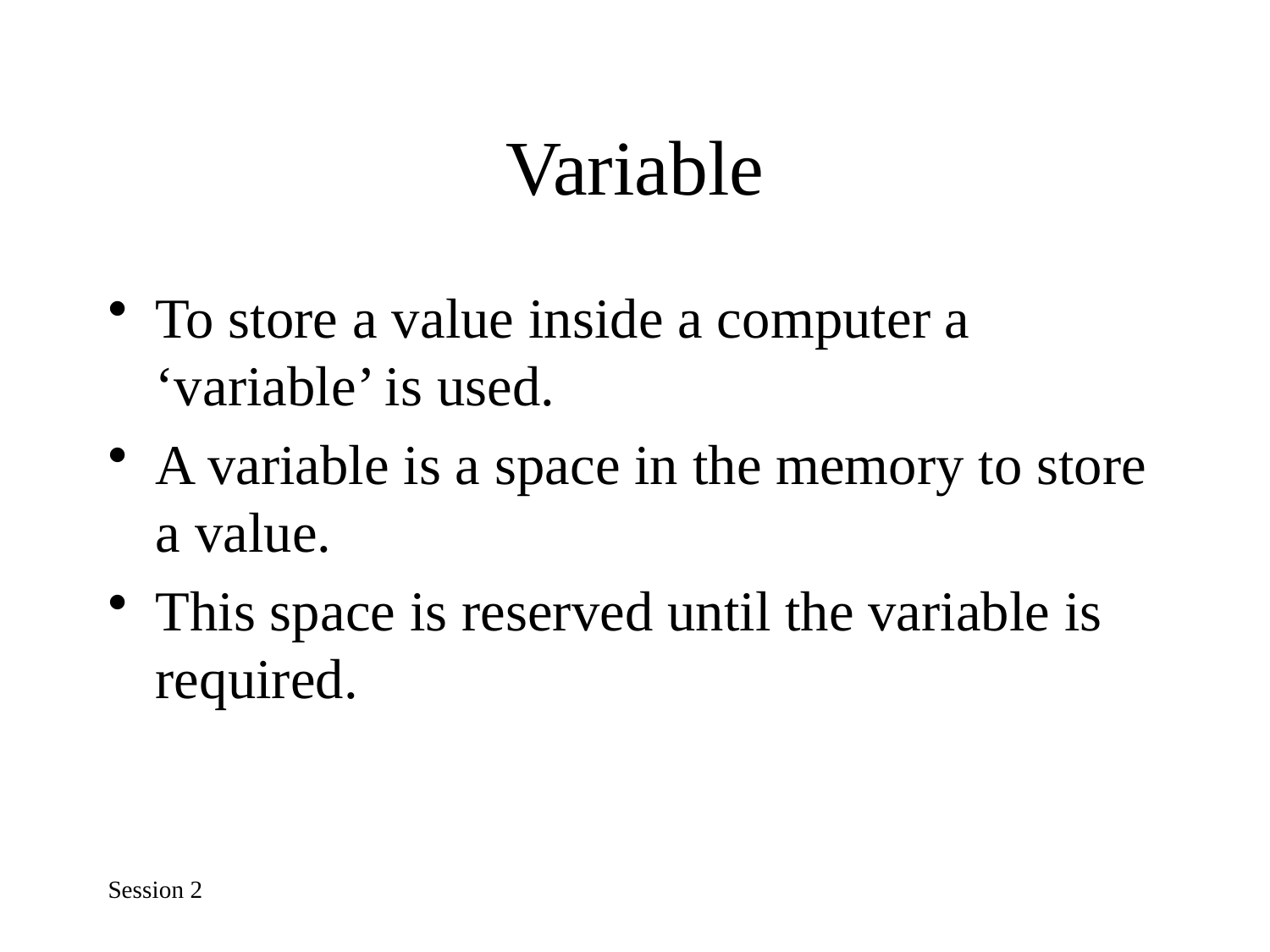

# Variable
To store a value inside a computer a ‘variable’ is used.
A variable is a space in the memory to store a value.
This space is reserved until the variable is required.
Session 2
9